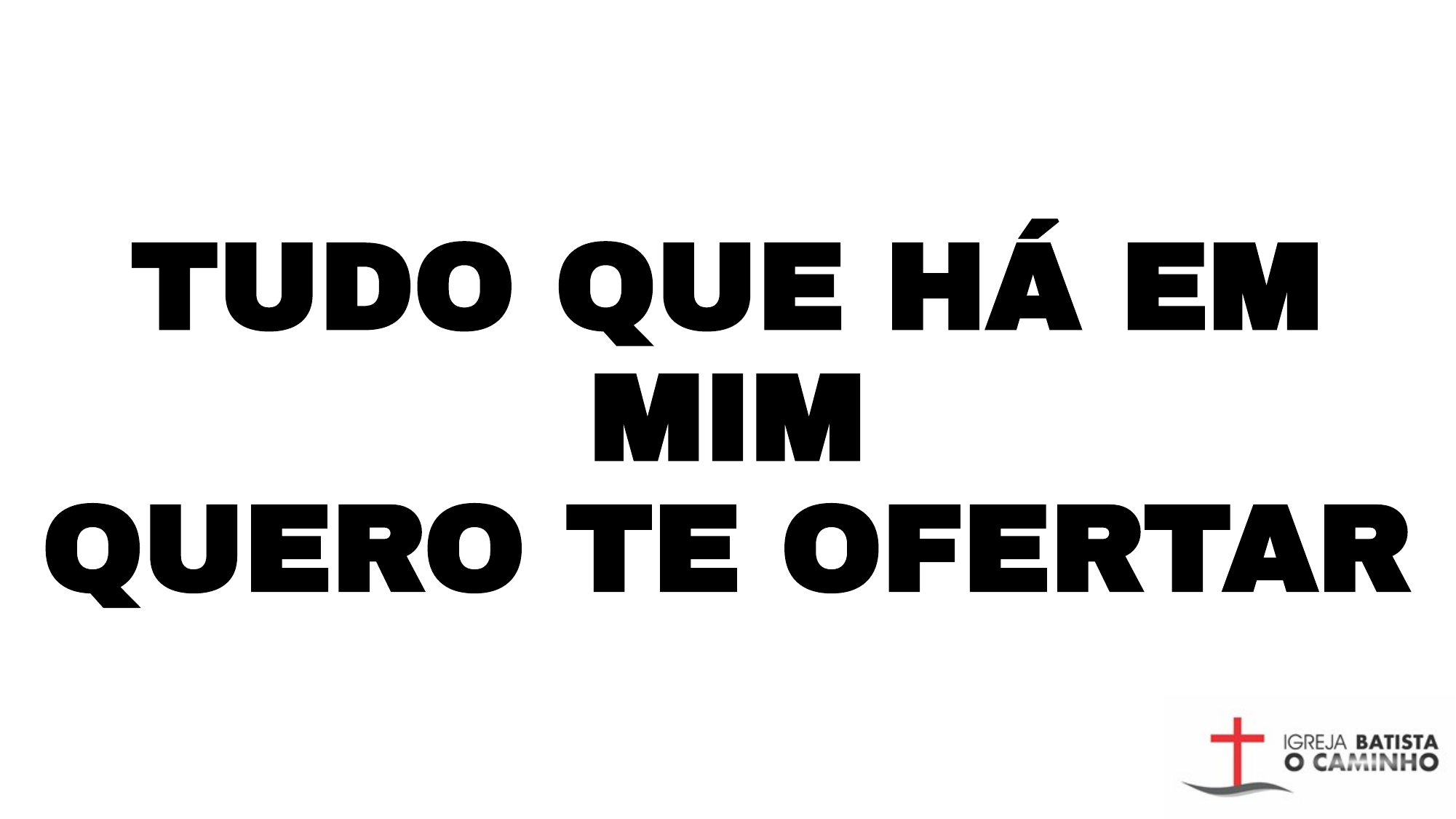

# Tudo que há em mim Quero te ofertar